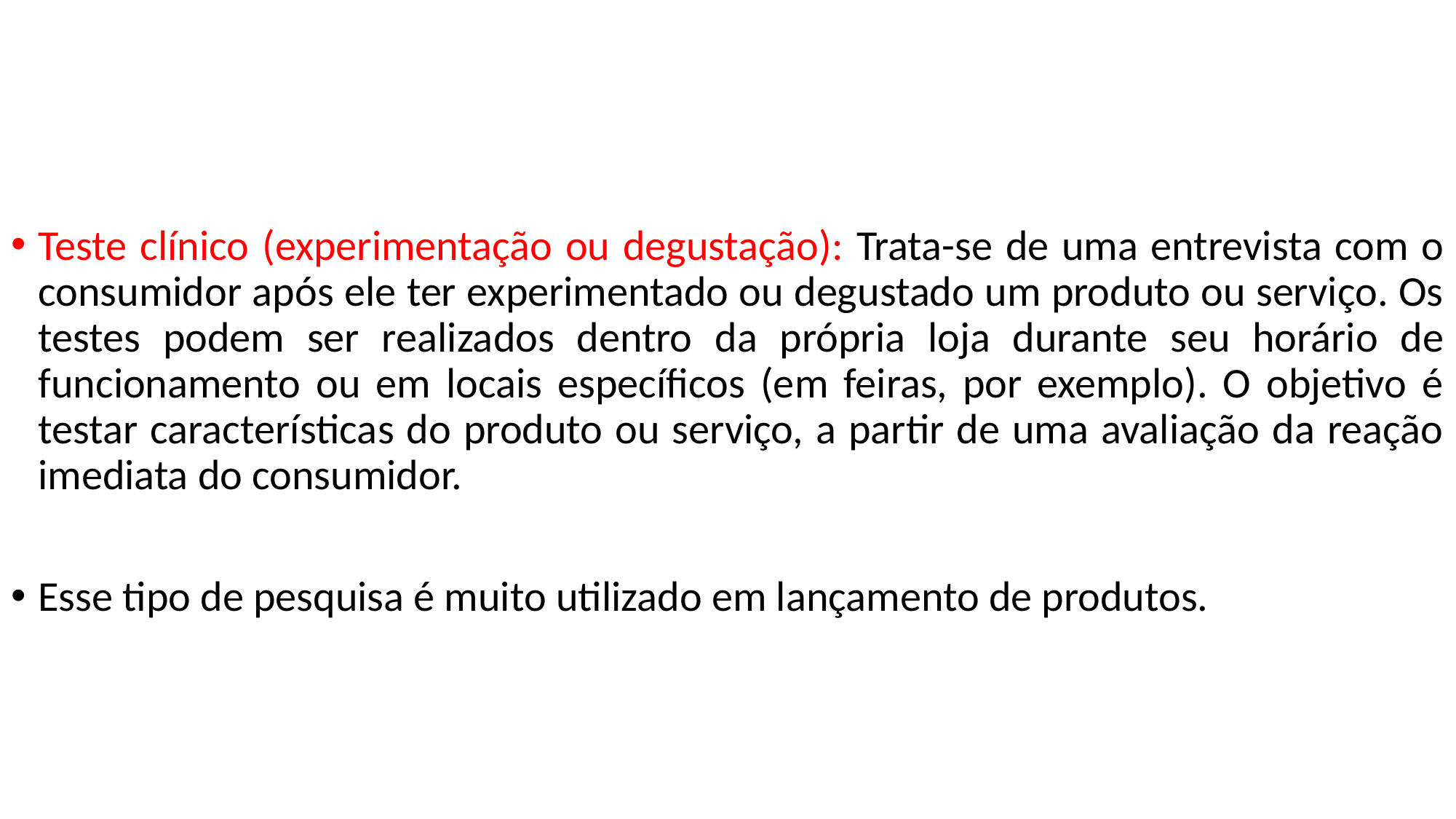

Teste clínico (experimentação ou degustação): Trata-se de uma entrevista com o consumidor após ele ter experimentado ou degustado um produto ou serviço. Os testes podem ser realizados dentro da própria loja durante seu horário de funcionamento ou em locais específicos (em feiras, por exemplo). O objetivo é testar características do produto ou serviço, a partir de uma avaliação da reação imediata do consumidor.

Esse tipo de pesquisa é muito utilizado em lançamento de produtos.